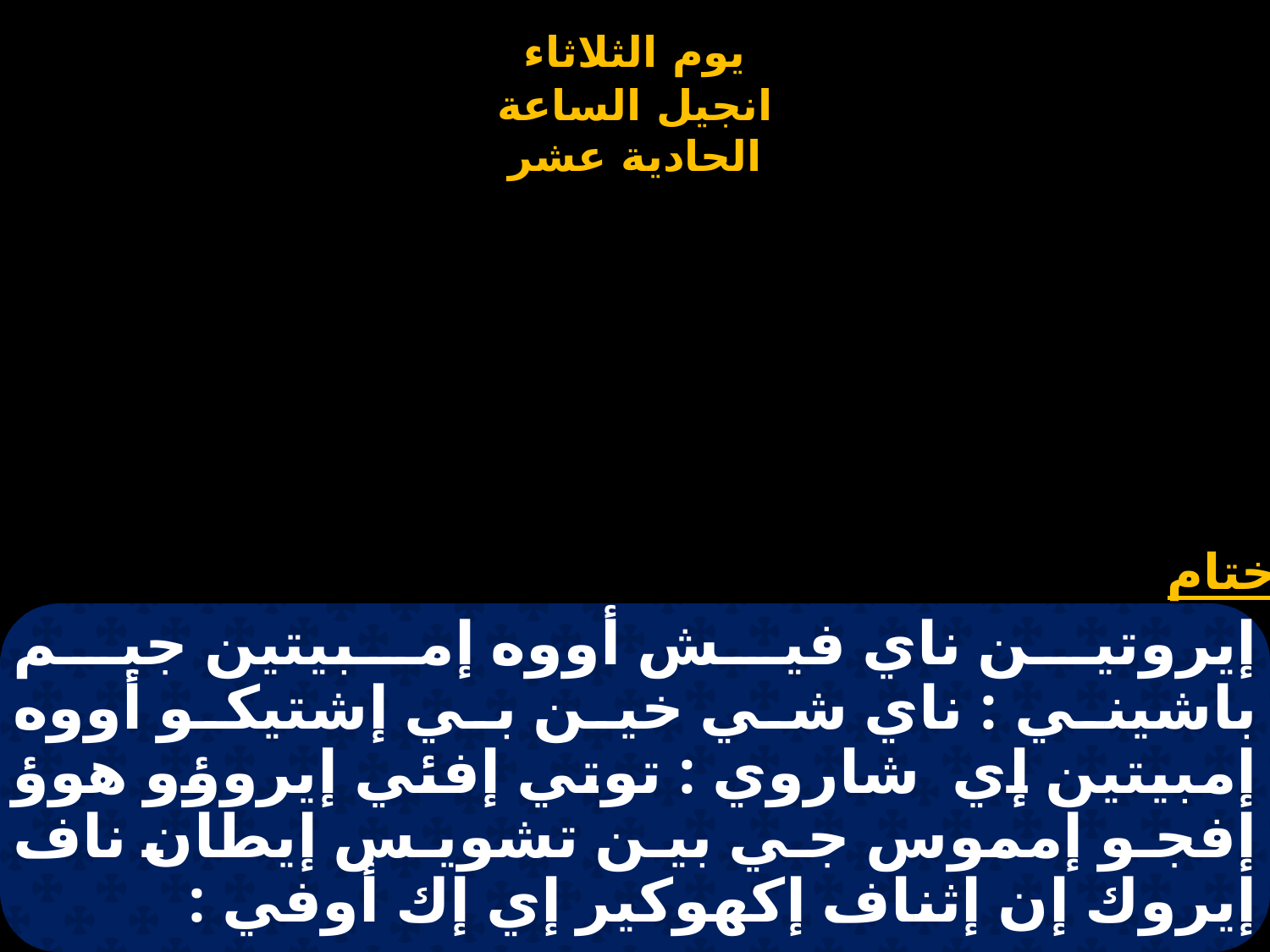

# إيروتين ناي فيش أووه إمبيتين جيم باشيني : ناي شي خين بي إشتيكو أووه إمبيتين إي  شاروي : توتي إفئي إيروؤو هوؤ إفجو إمموس جي بين تشويس إيطان ناف إيروك إن إثناف إكهوكير إي إك أوفي :